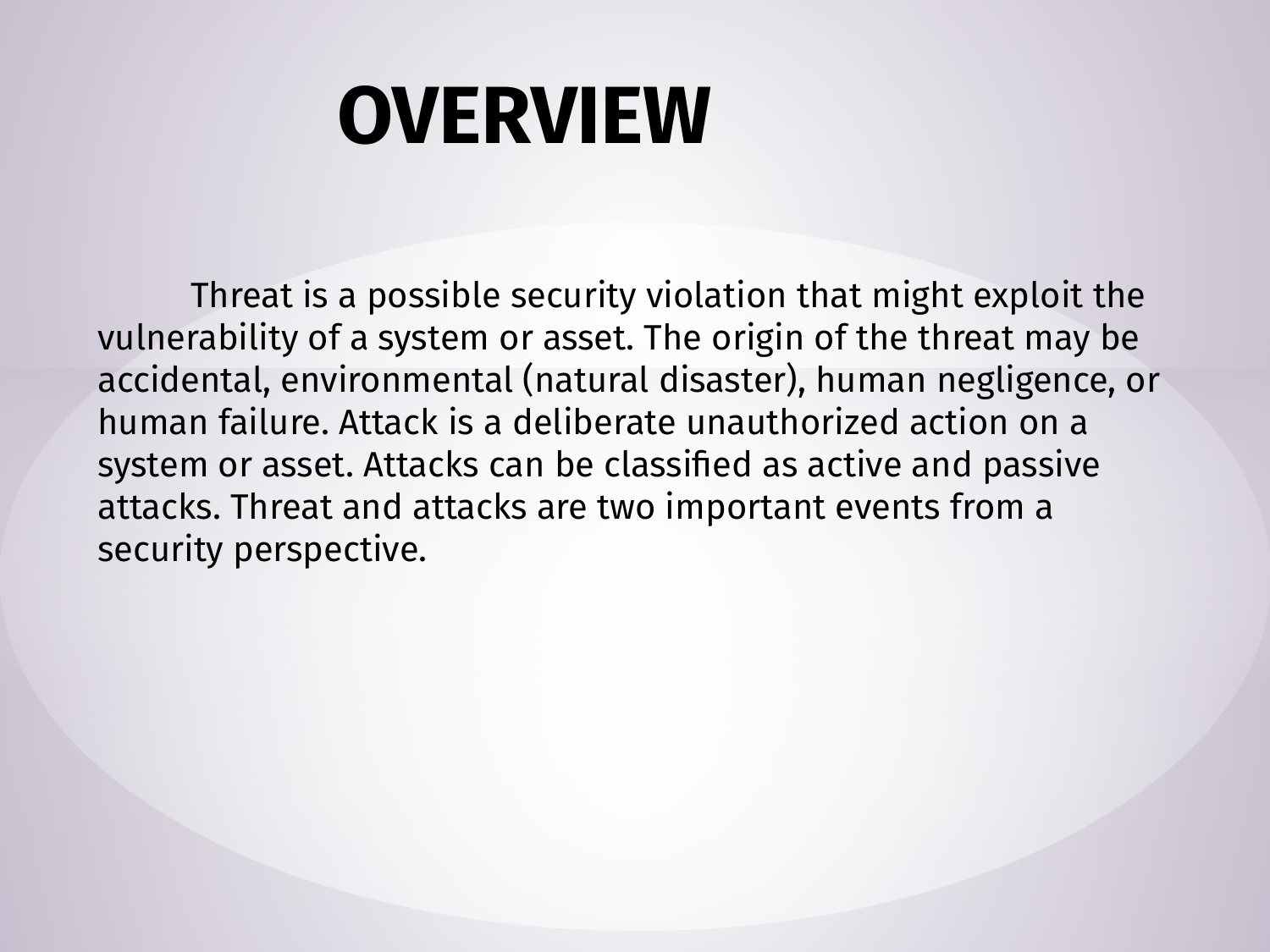

# OVERVIEW
          Threat is a possible security violation that might exploit the vulnerability of a system or asset. The origin of the threat may be accidental, environmental (natural disaster), human negligence, or human failure. Attack is a deliberate unauthorized action on a system or asset. Attacks can be classified as active and passive attacks. Threat and attacks are two important events from a security perspective.